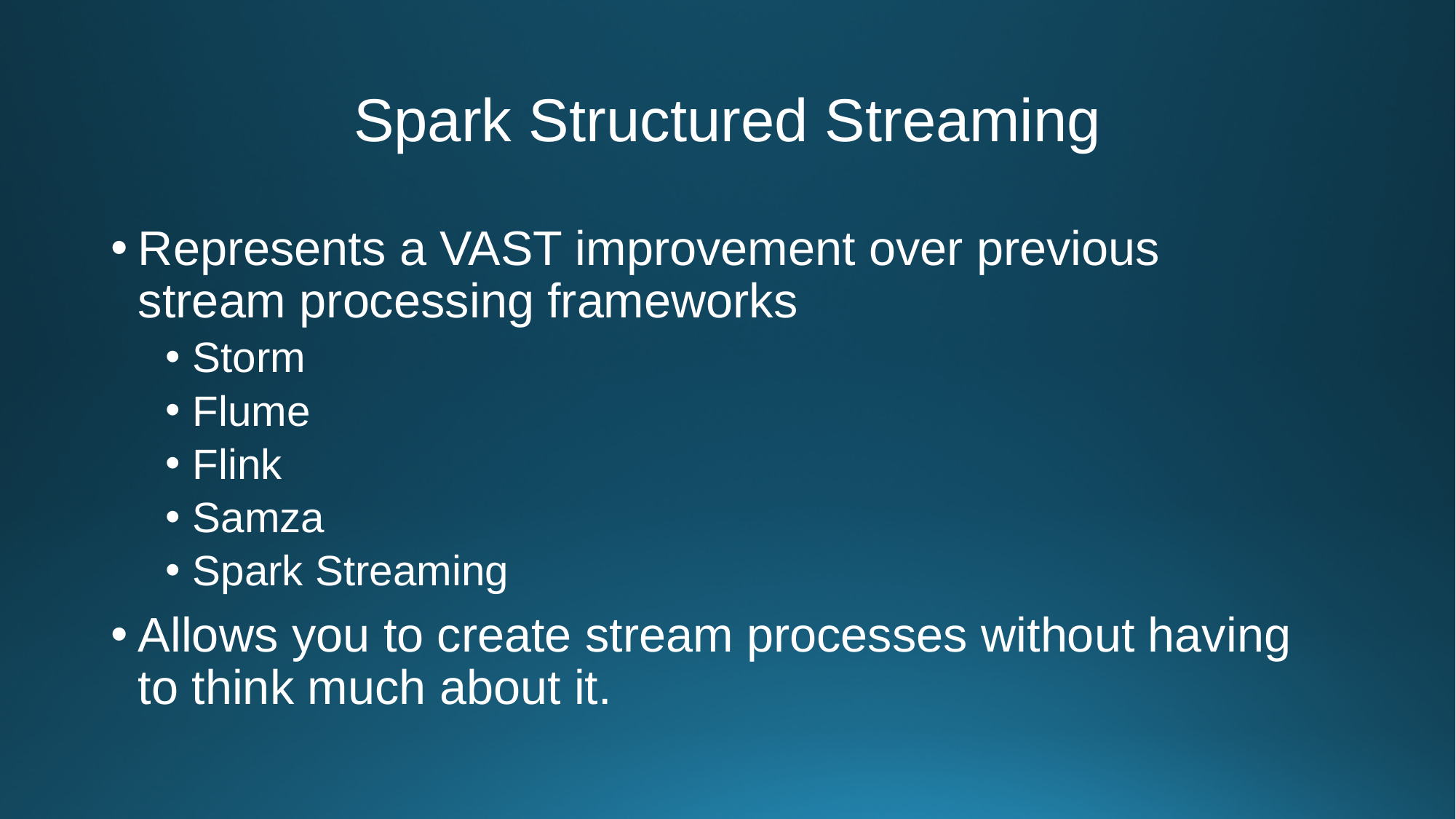

# Spark Structured Streaming
Represents a VAST improvement over previous stream processing frameworks
Storm
Flume
Flink
Samza
Spark Streaming
Allows you to create stream processes without having to think much about it.